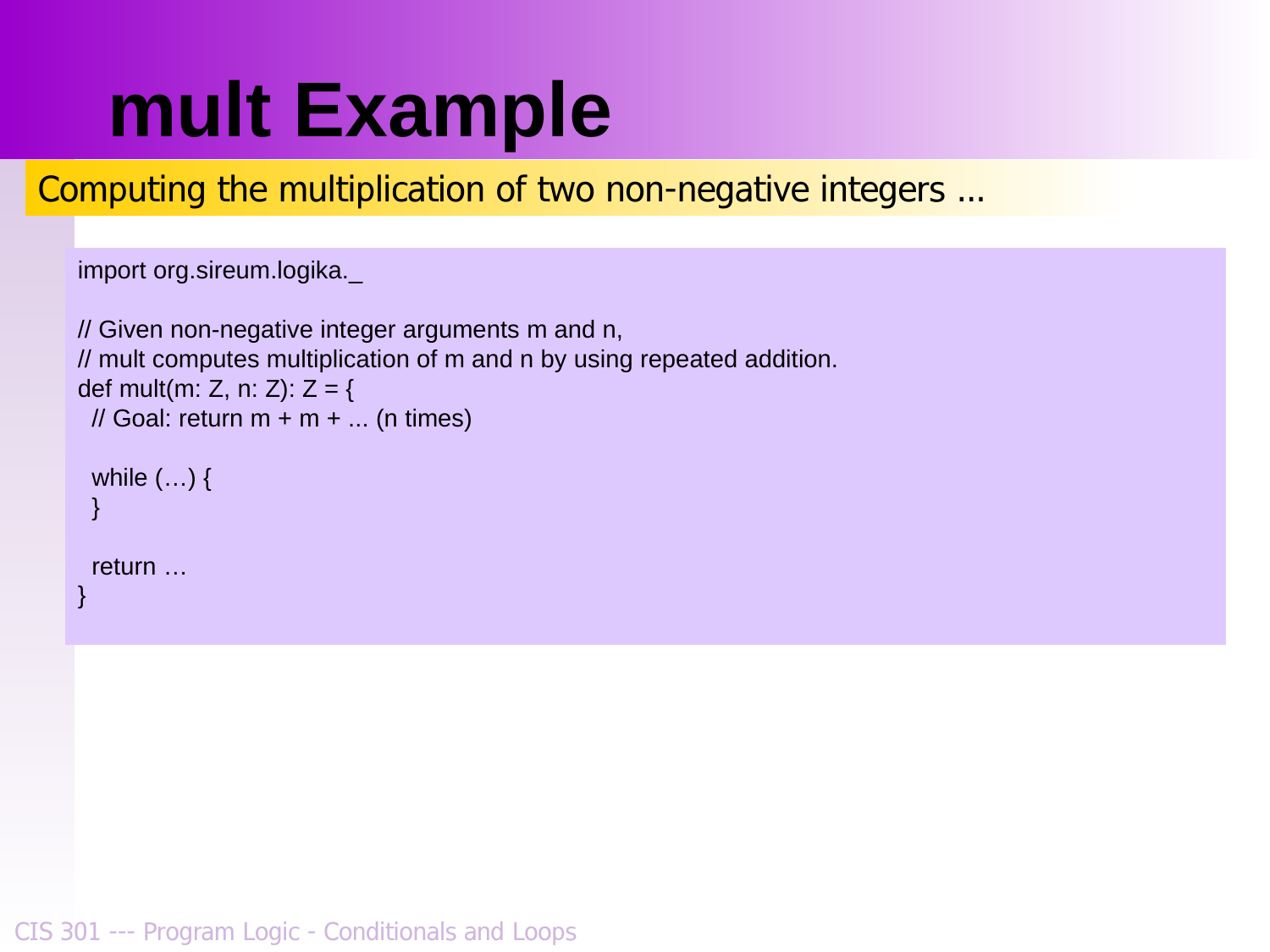

# mult Example
Computing the multiplication of two non-negative integers …
import org.sireum.logika._
// Given non-negative integer arguments m and n,
// mult computes multiplication of m and n by using repeated addition.
def mult(m: Z, n: Z): Z = {
  // Goal: return m + m + ... (n times)

  while (…) {
  }

  return …
}
CIS 301 --- Program Logic - Conditionals and Loops